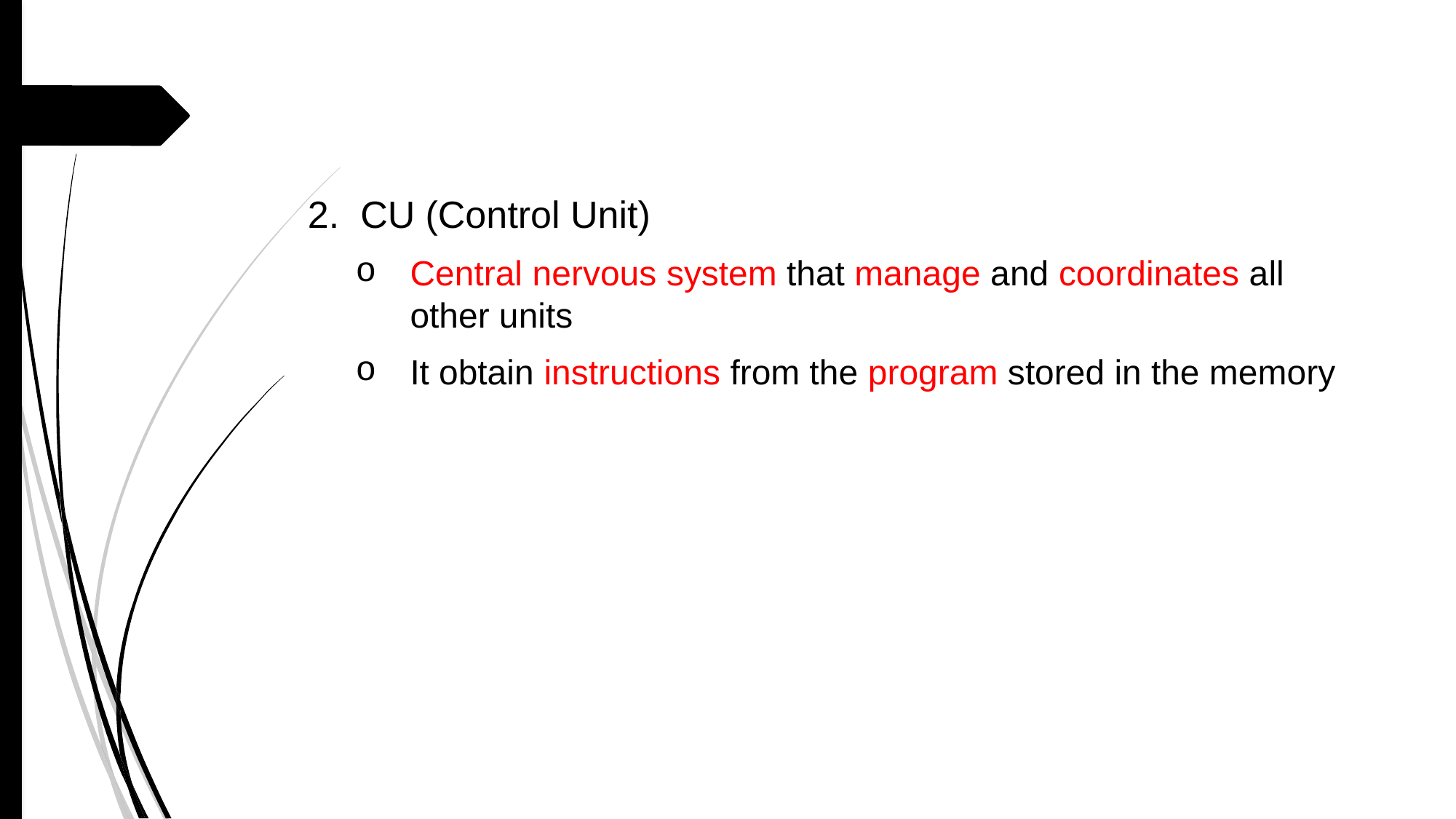

2.  CU (Control Unit)
Central nervous system that manage and coordinates all other units
It obtain instructions from the program stored in the memory